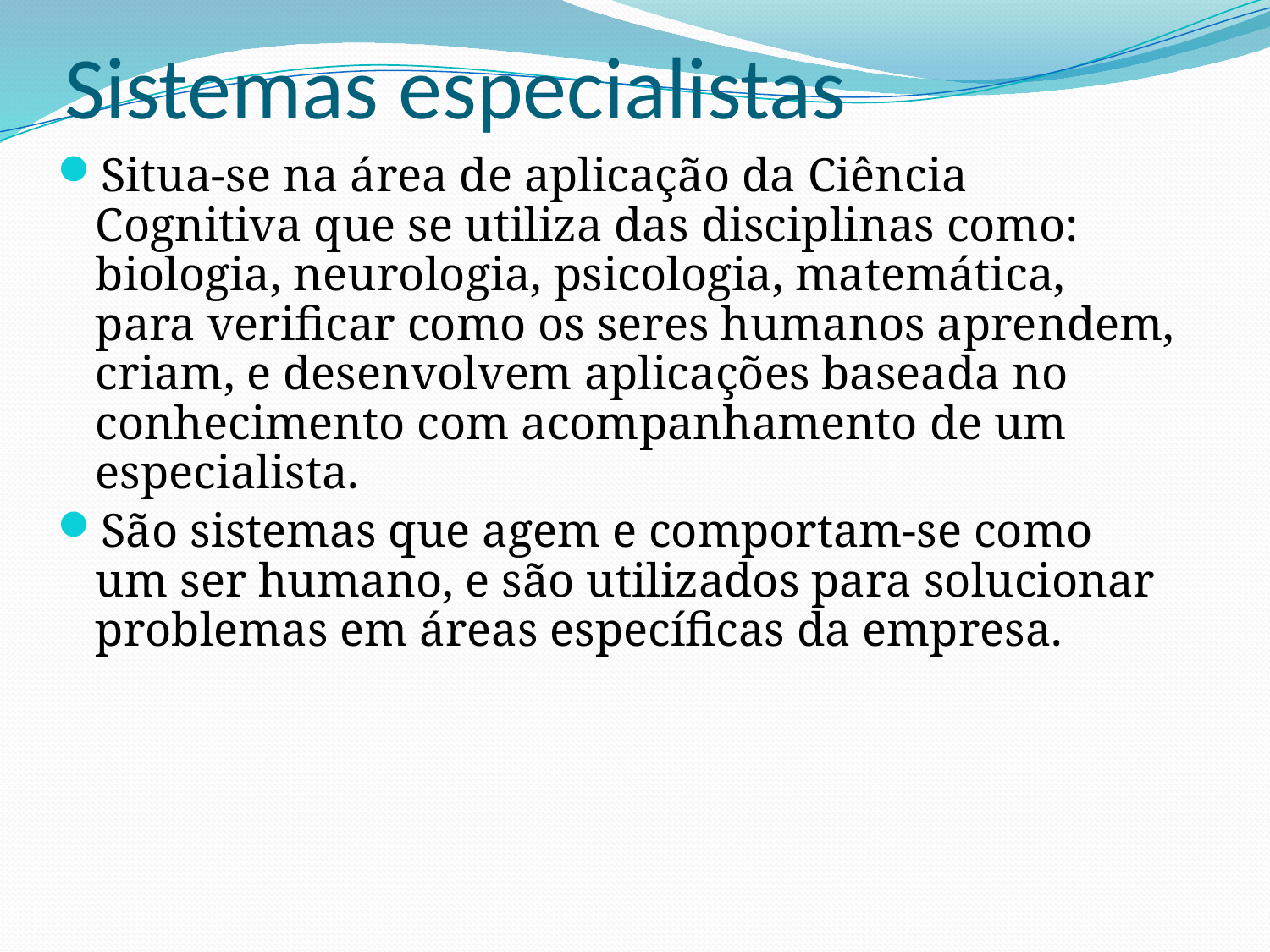

# Sistemas especialistas
Situa-se na área de aplicação da Ciência Cognitiva que se utiliza das disciplinas como: biologia, neurologia, psicologia, matemática, para verificar como os seres humanos aprendem, criam, e desenvolvem aplicações baseada no conhecimento com acompanhamento de um especialista.
São sistemas que agem e comportam-se como um ser humano, e são utilizados para solucionar problemas em áreas específicas da empresa.